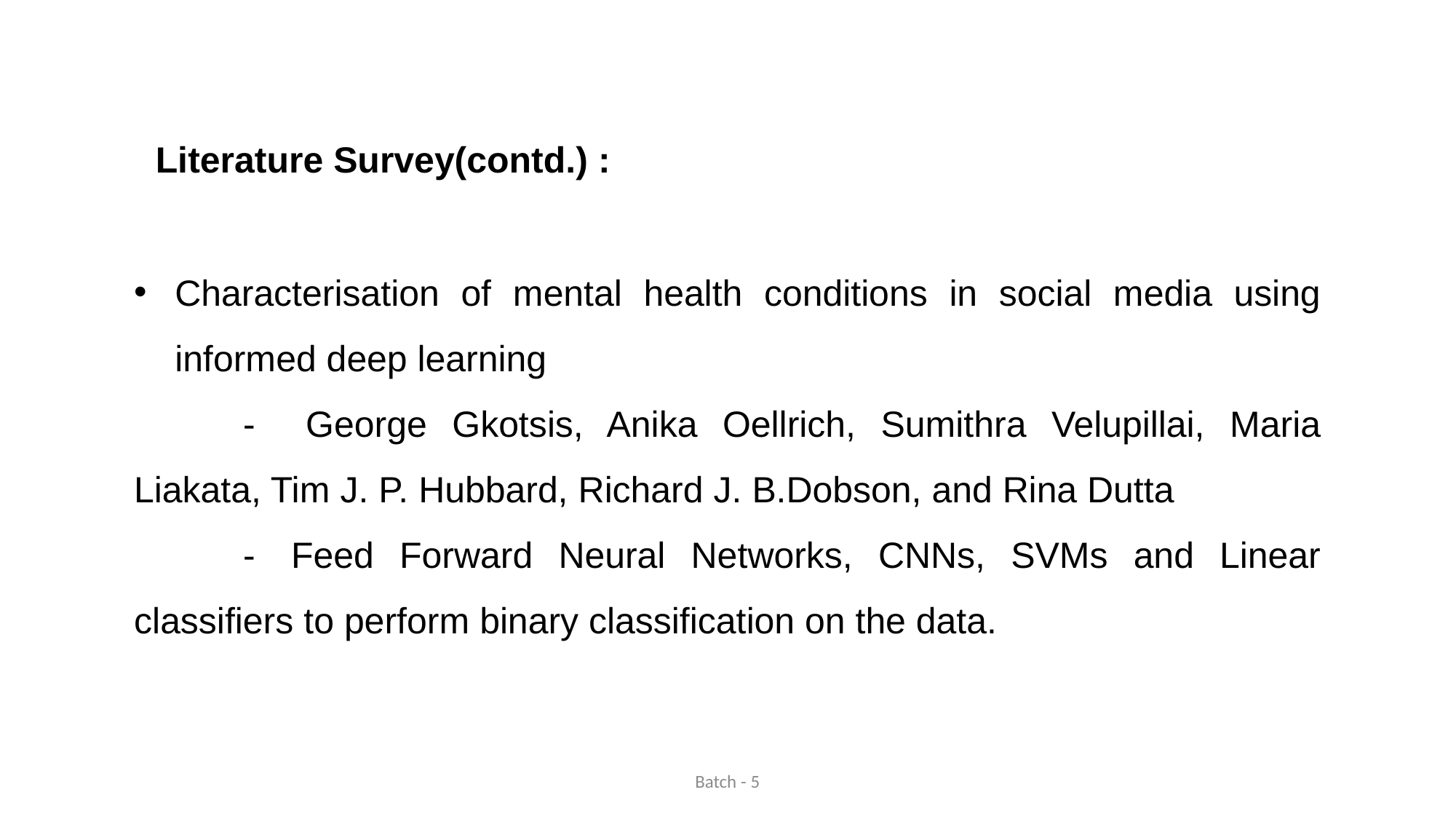

Literature Survey(contd.) :
Characterisation of mental health conditions in social media using informed deep learning
	-  George Gkotsis, Anika Oellrich, Sumithra Velupillai, Maria Liakata, Tim J. P. Hubbard, Richard J. B.Dobson, and Rina Dutta
	-  Feed Forward Neural Networks, CNNs, SVMs and Linear classifiers to perform binary classification on the data.
Batch - 5